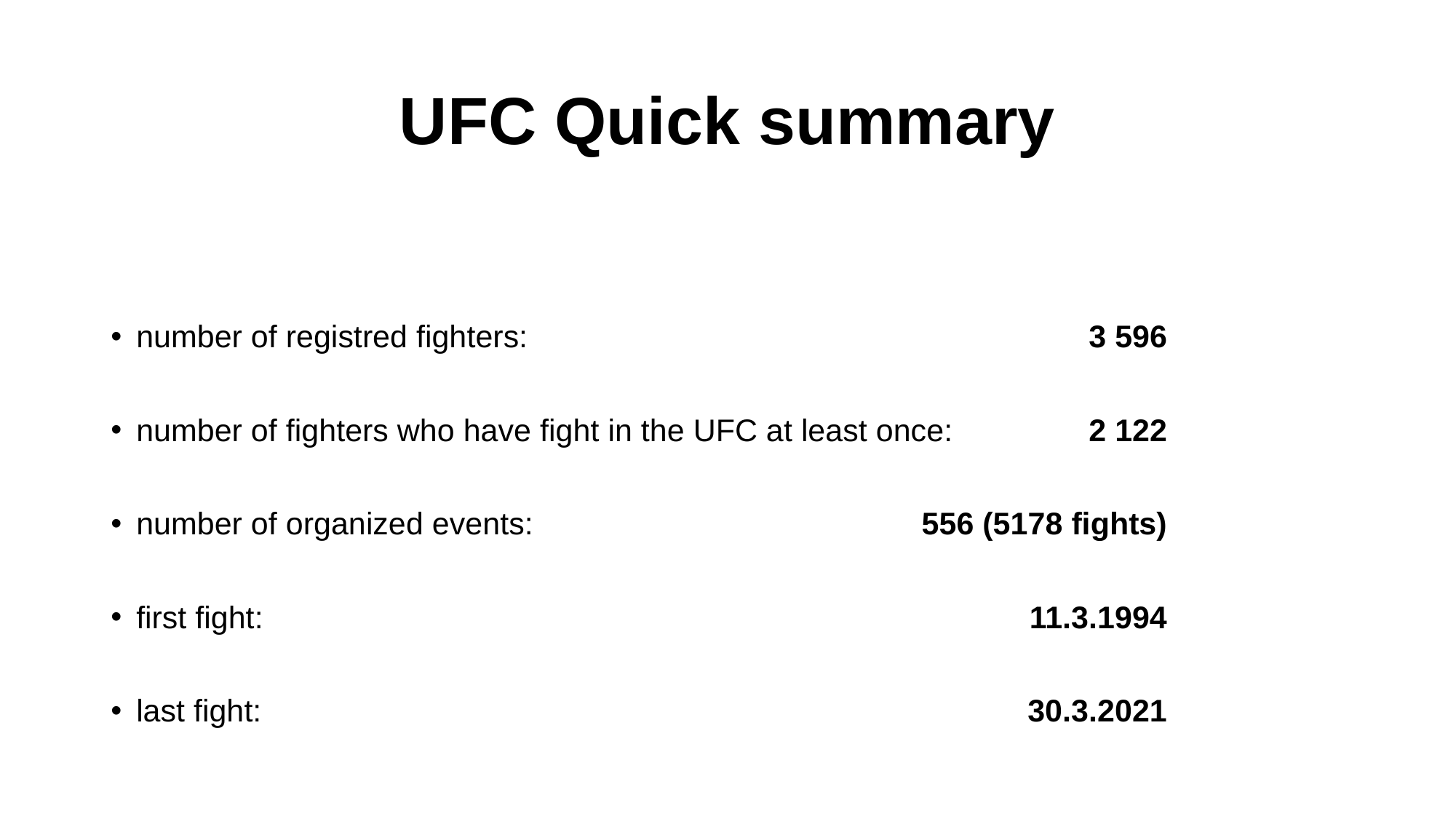

# UFC Quick summary

number of registred fighters:	3 596

number of fighters who have fight in the UFC at least once:	2 122

number of organized events:	556 (5178 fights)

first fight:	11.3.1994

last fight:	30.3.2021